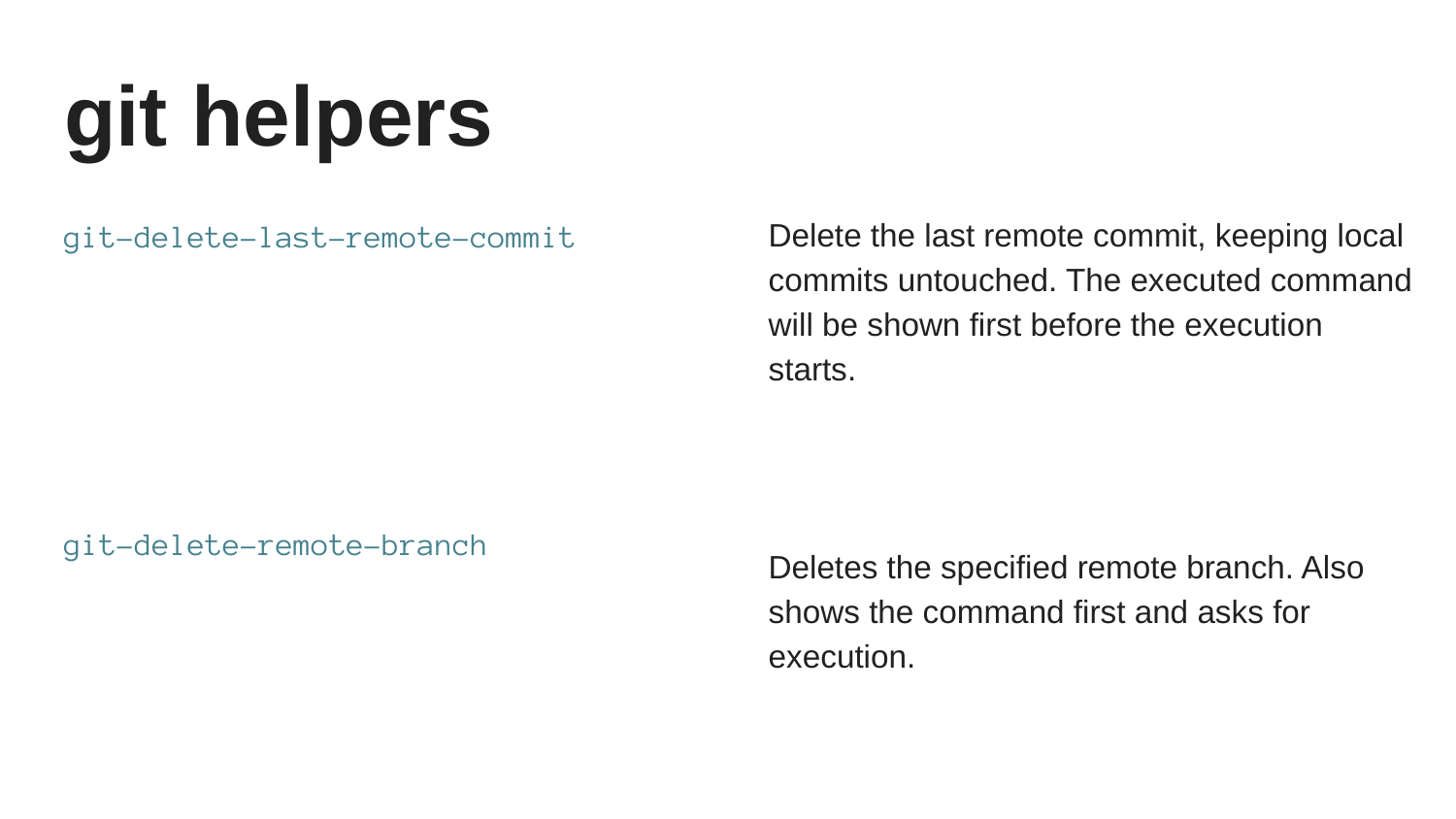

# git helpers
Delete the last remote commit, keeping local commits untouched. The executed command will be shown first before the execution starts.

Deletes the specified remote branch. Also shows the command first and asks for execution.

git-delete-last-remote-commit

git-delete-remote-branch